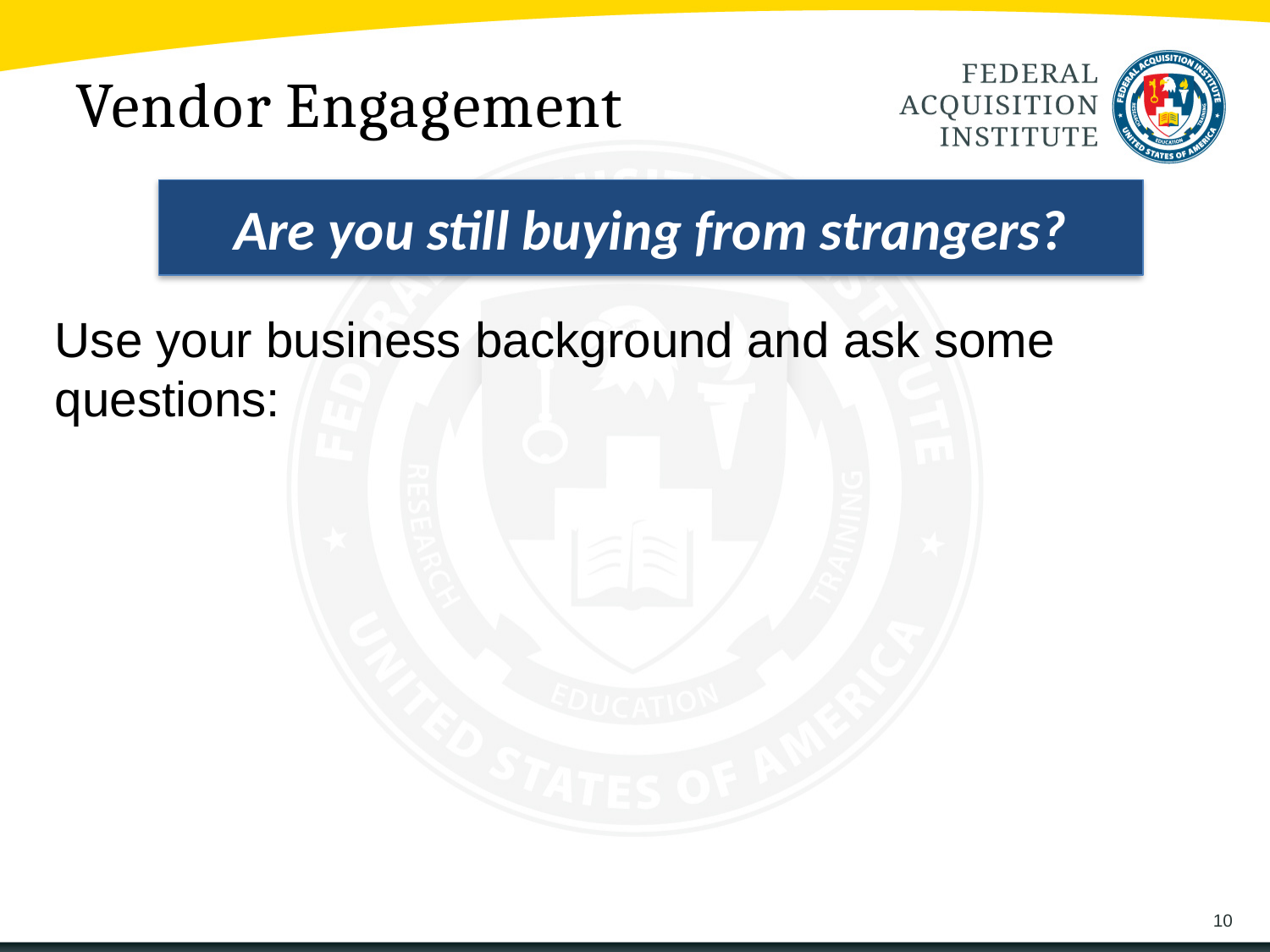

# Vendor Engagement
Are you still buying from strangers?

Use your business background and ask some questions:

10